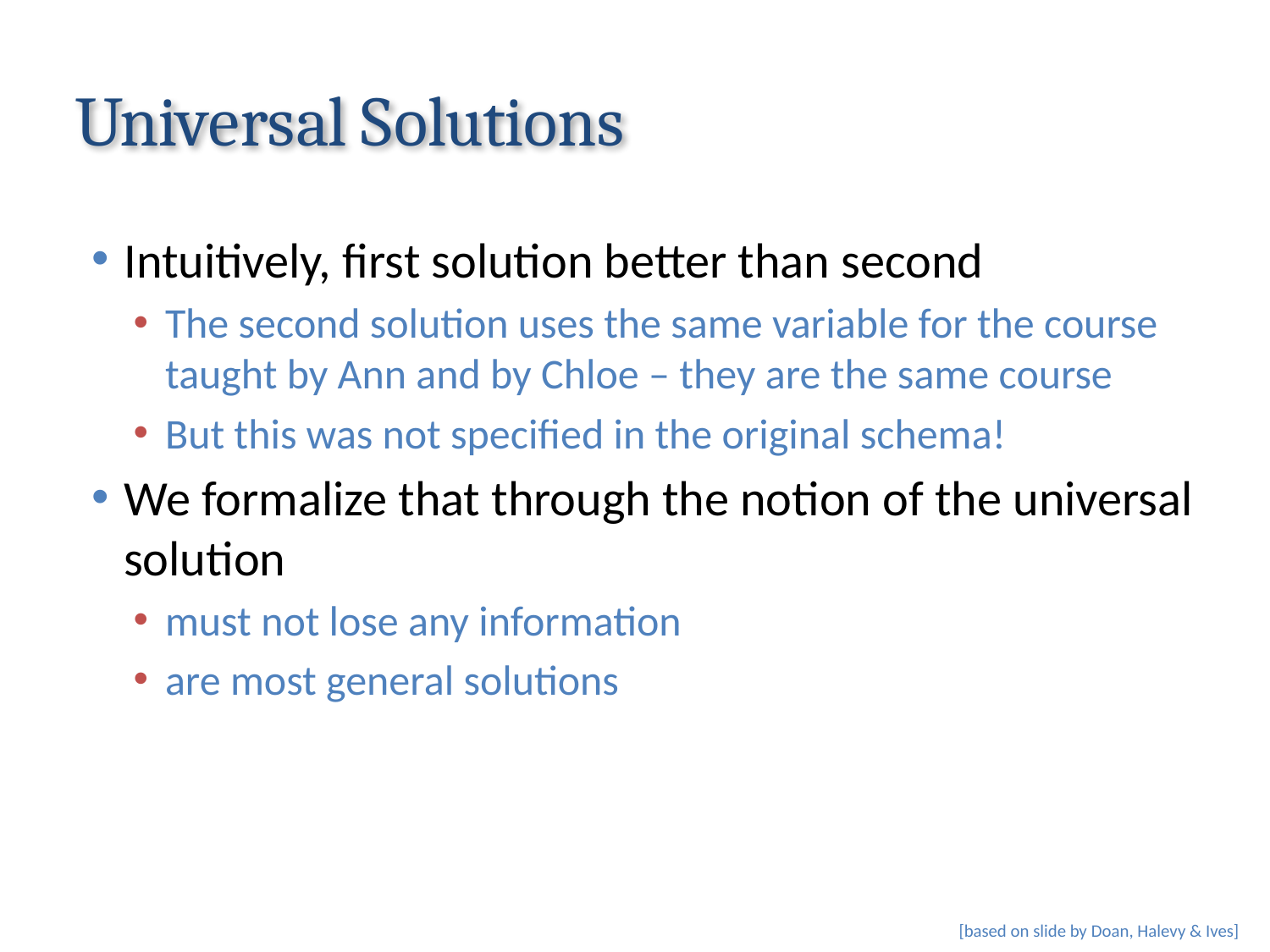

# Universal Solutions
Intuitively, first solution better than second
The second solution uses the same variable for the course taught by Ann and by Chloe – they are the same course
But this was not specified in the original schema!
We formalize that through the notion of the universal solution
must not lose any information
are most general solutions
[based on slide by Doan, Halevy & Ives]